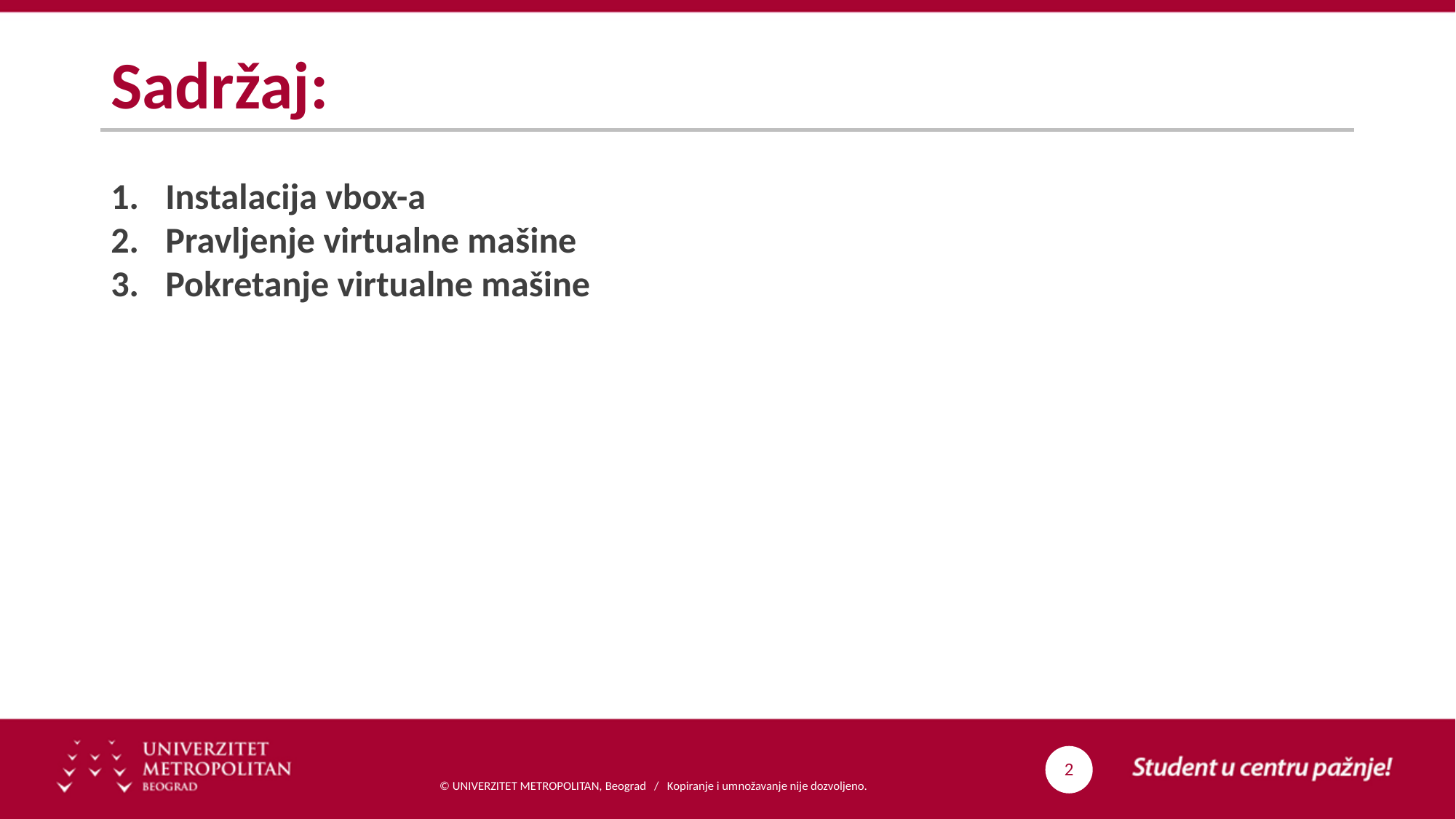

# Sadržaj:
Instalacija vbox-a
Pravljenje virtualne mašine
Pokretanje virtualne mašine